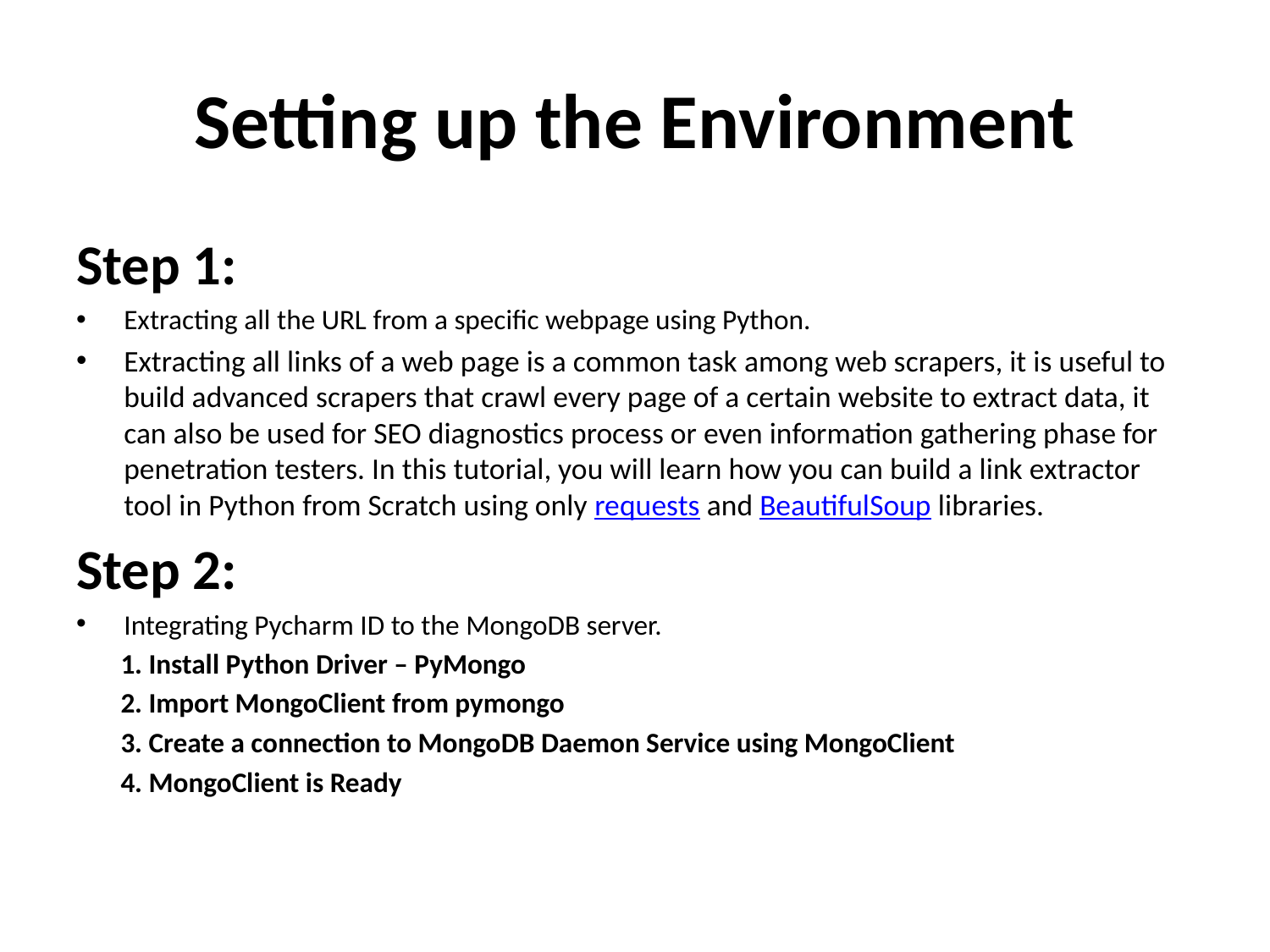

# Setting up the Environment
Step 1:
Extracting all the URL from a specific webpage using Python.
Extracting all links of a web page is a common task among web scrapers, it is useful to build advanced scrapers that crawl every page of a certain website to extract data, it can also be used for SEO diagnostics process or even information gathering phase for penetration testers. In this tutorial, you will learn how you can build a link extractor tool in Python from Scratch using only requests and BeautifulSoup libraries.
Step 2:
Integrating Pycharm ID to the MongoDB server.
       1. Install Python Driver – PyMongo
       2. Import MongoClient from pymongo
       3. Create a connection to MongoDB Daemon Service using MongoClient
       4. MongoClient is Ready